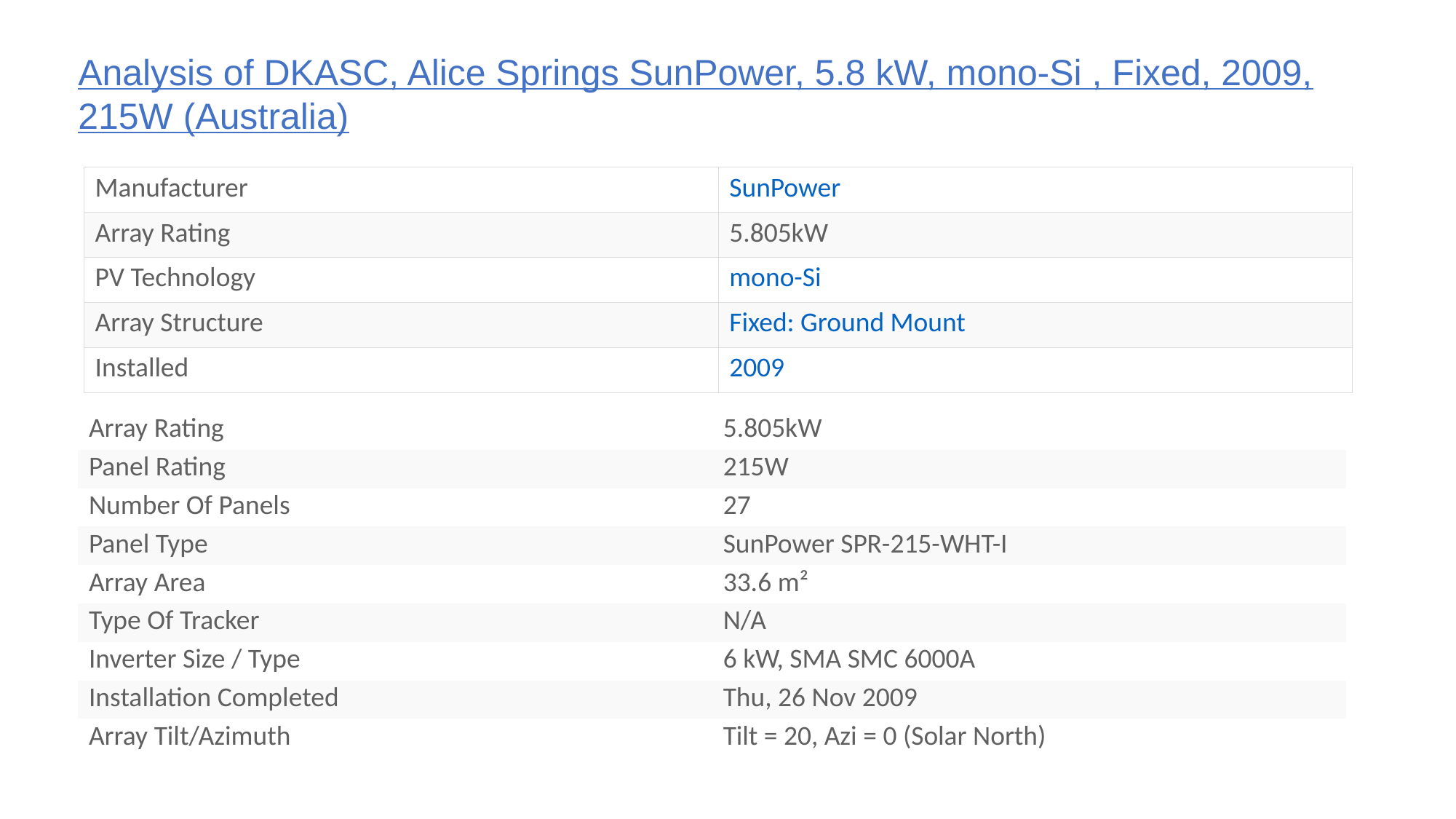

Analysis of DKASC, Alice Springs SunPower, 5.8 kW, mono-Si , Fixed, 2009, 215W (Australia)
| Manufacturer | SunPower |
| --- | --- |
| Array Rating | 5.805kW |
| PV Technology | mono-Si |
| Array Structure | Fixed: Ground Mount |
| Installed | 2009 |
| Array Rating | 5.805kW |
| --- | --- |
| Panel Rating | 215W |
| Number Of Panels | 27 |
| Panel Type | SunPower SPR-215-WHT-I |
| Array Area | 33.6 m² |
| Type Of Tracker | N/A |
| Inverter Size / Type | 6 kW, SMA SMC 6000A |
| Installation Completed | Thu, 26 Nov 2009 |
| Array Tilt/Azimuth | Tilt = 20, Azi = 0 (Solar North) |